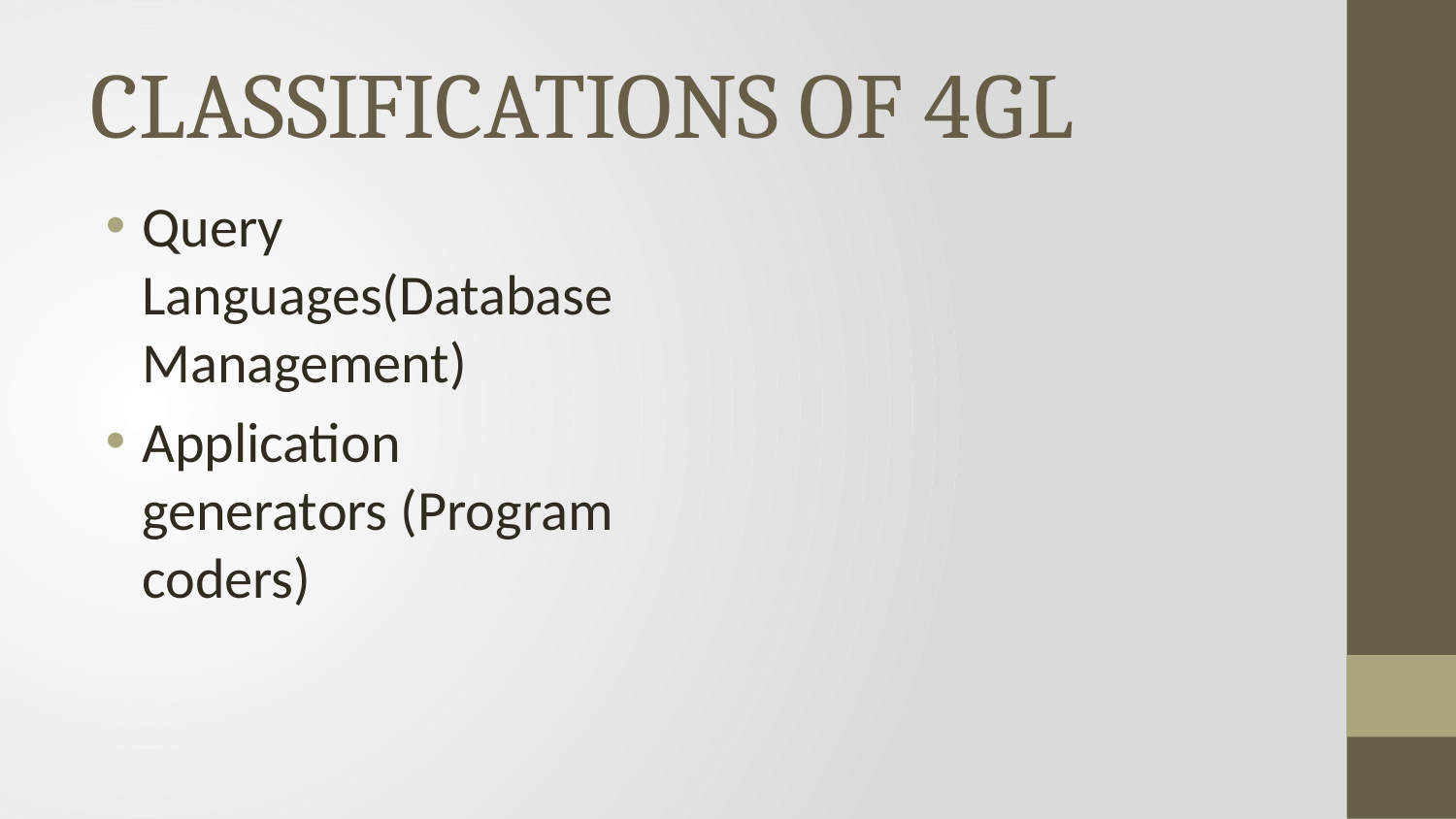

# CLASSIFICATIONS OF 4GL
Query Languages(Database Management)
Application generators (Program coders)